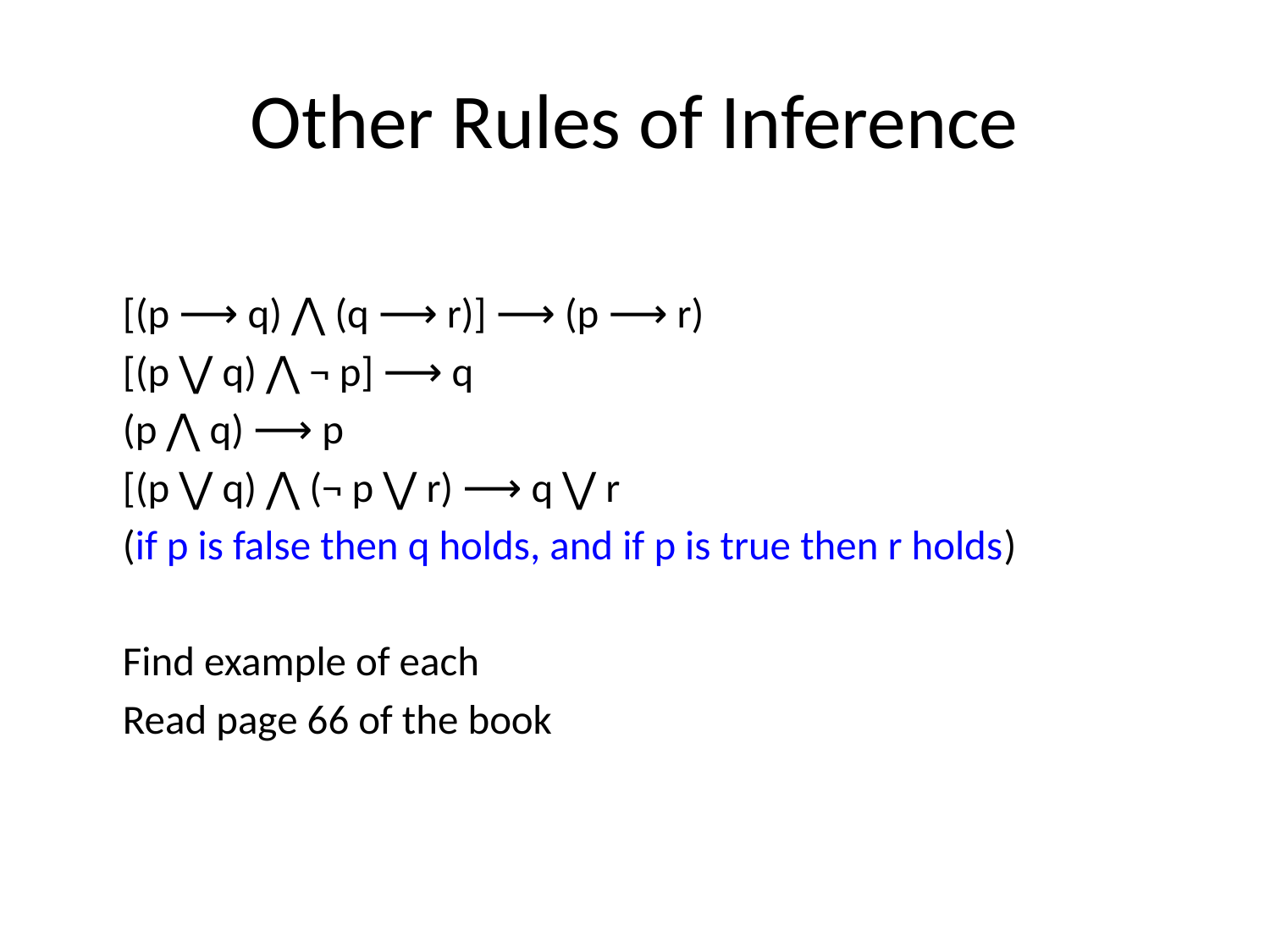

# Other Rules of Inference

			[(p ⟶ q) ⋀ (q ⟶ r)] ⟶ (p ⟶ r)
			[(p ⋁ q) ⋀ ¬ p] ⟶ q
			(p ⋀ q) ⟶ p
			[(p ⋁ q) ⋀ (¬ p ⋁ r) ⟶ q ⋁ r
			(if p is false then q holds, and if p is true then r holds)

			Find example of each
			Read page 66 of the book